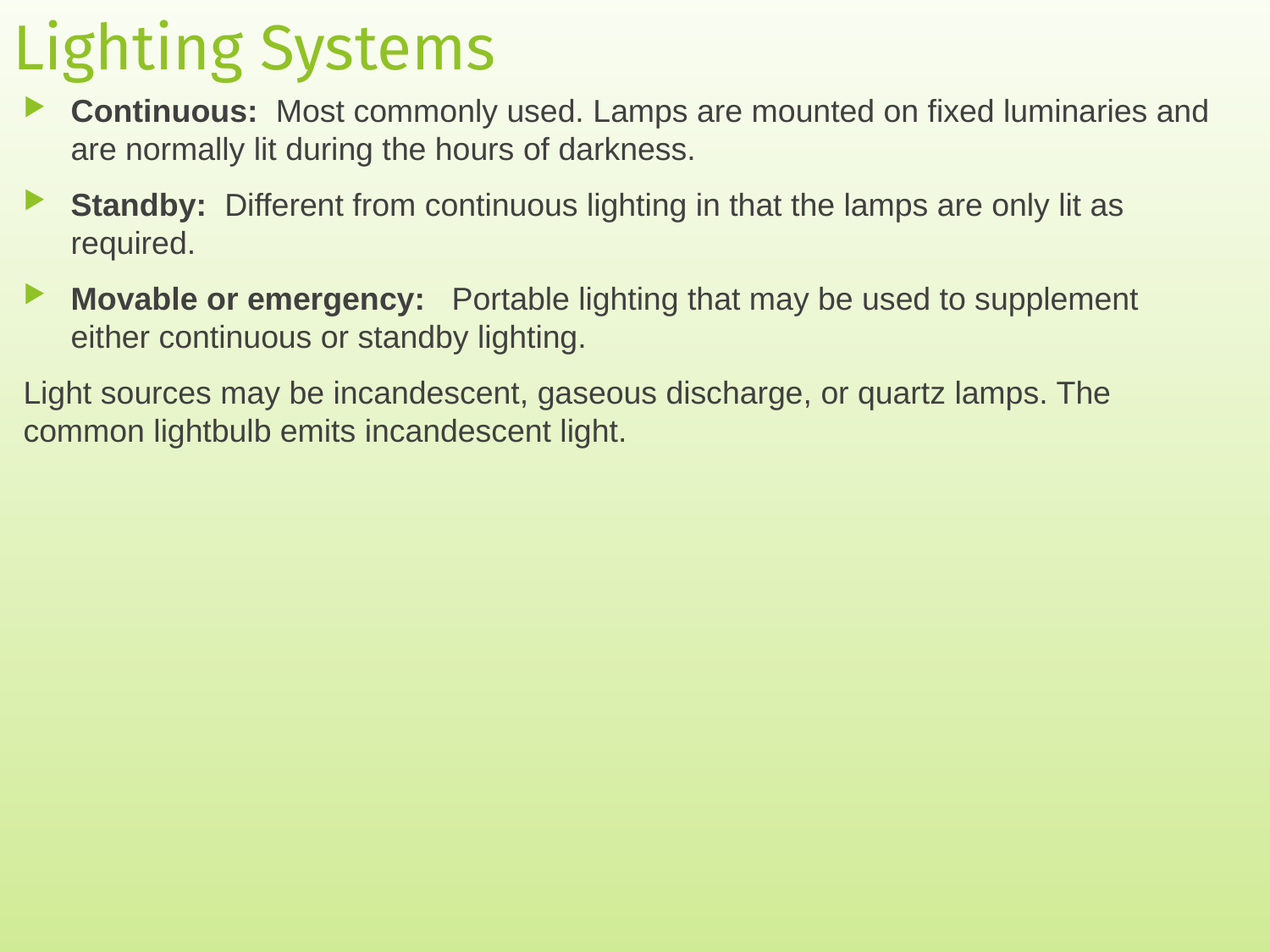

# Lighting Systems
Continuous:  Most commonly used. Lamps are mounted on fixed luminaries and are normally lit during the hours of darkness.
Standby:  Different from continuous lighting in that the lamps are only lit as required.
Movable or emergency:   Portable lighting that may be used to supplement either continuous or standby lighting.
Light sources may be incandescent, gaseous discharge, or quartz lamps. The common lightbulb emits incandescent light.
9